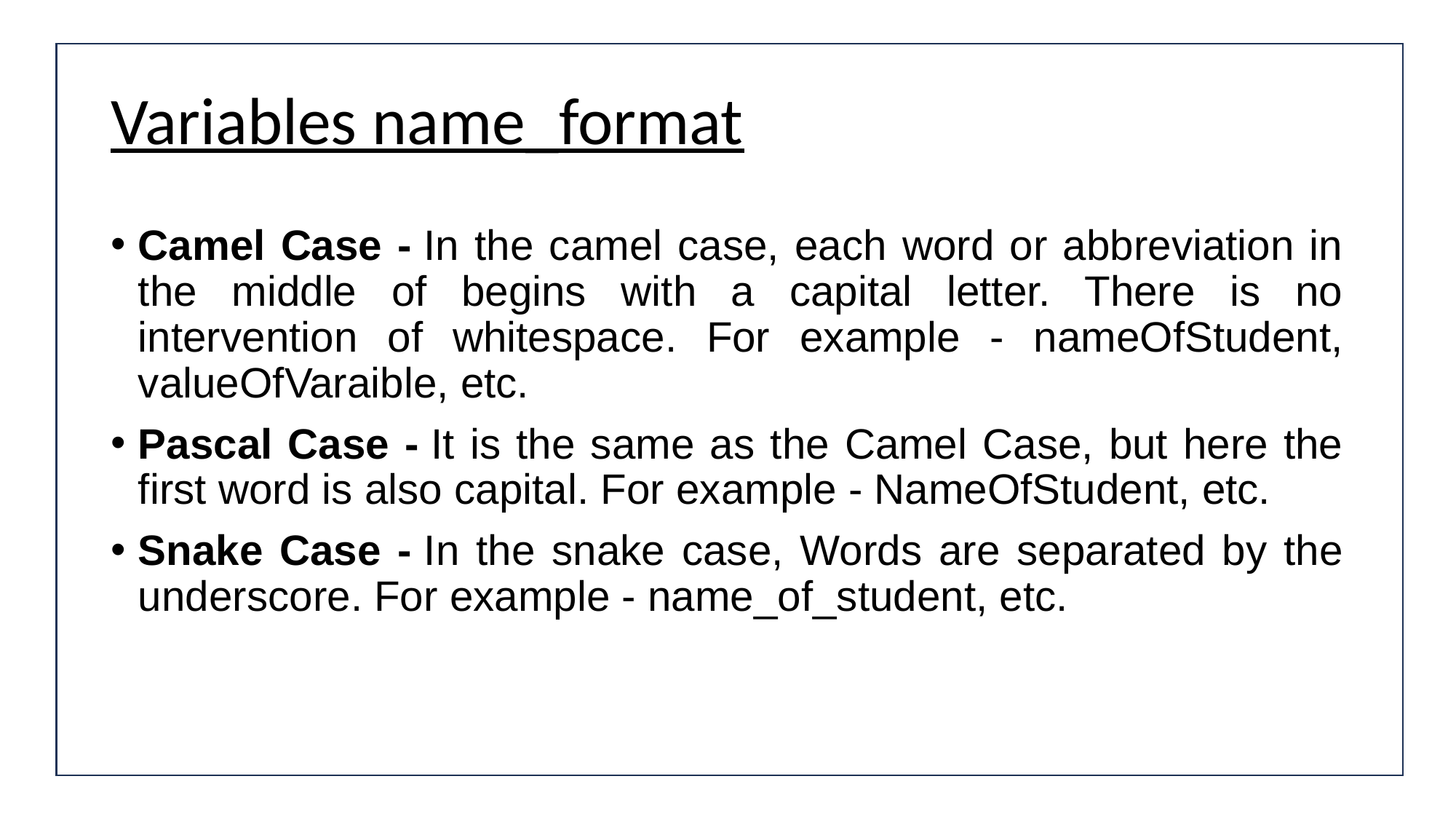

# Variables name_format
Camel Case - In the camel case, each word or abbreviation in the middle of begins with a capital letter. There is no intervention of whitespace. For example - nameOfStudent, valueOfVaraible, etc.
Pascal Case - It is the same as the Camel Case, but here the first word is also capital. For example - NameOfStudent, etc.
Snake Case - In the snake case, Words are separated by the underscore. For example - name_of_student, etc.